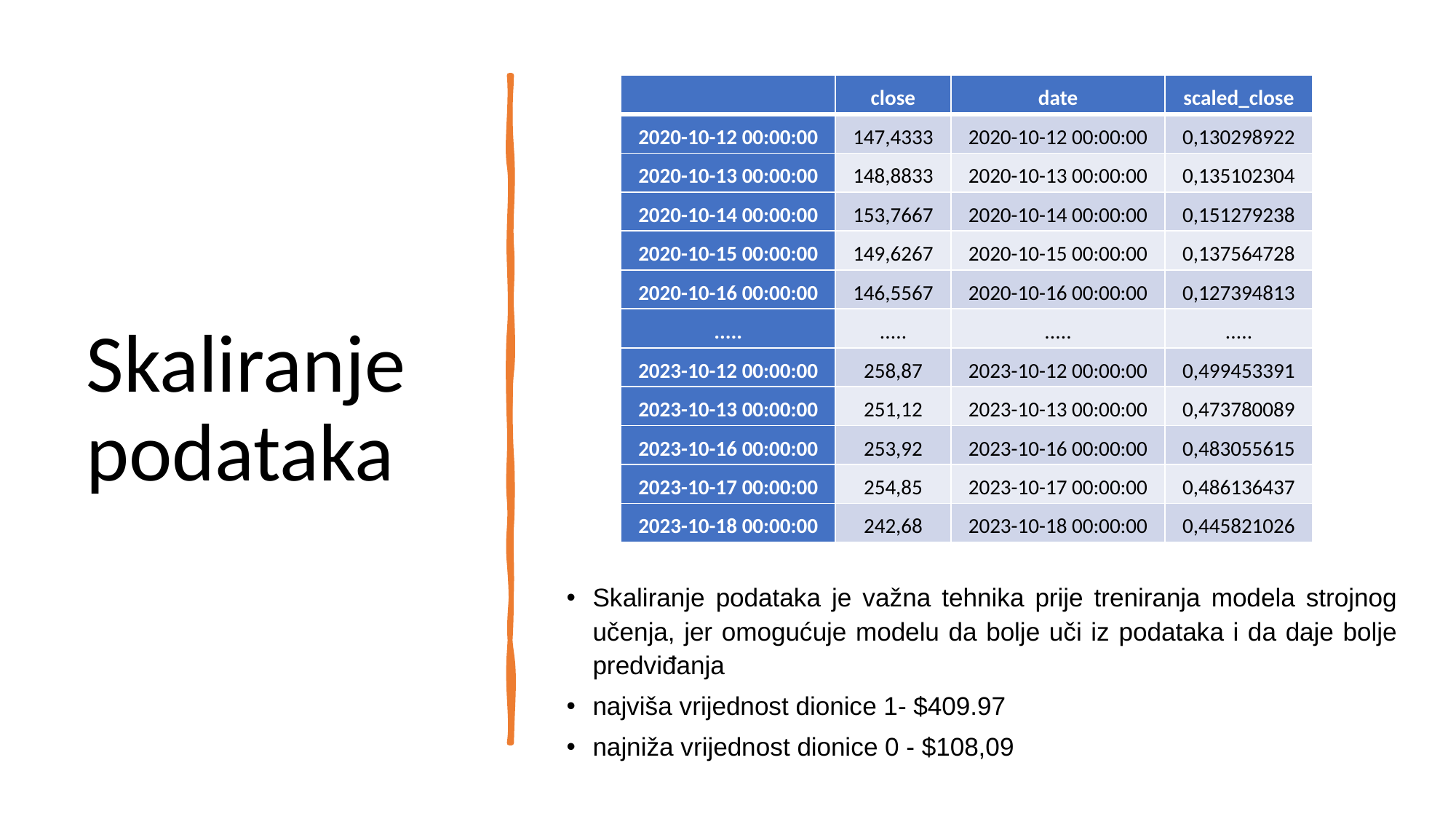

|  | close | date | scaled\_close |
| --- | --- | --- | --- |
| 2020-10-12 00:00:00 | 147,4333 | 2020-10-12 00:00:00 | 0,130298922 |
| 2020-10-13 00:00:00 | 148,8833 | 2020-10-13 00:00:00 | 0,135102304 |
| 2020-10-14 00:00:00 | 153,7667 | 2020-10-14 00:00:00 | 0,151279238 |
| 2020-10-15 00:00:00 | 149,6267 | 2020-10-15 00:00:00 | 0,137564728 |
| 2020-10-16 00:00:00 | 146,5567 | 2020-10-16 00:00:00 | 0,127394813 |
| ..... | ..... | ..... | ..... |
| 2023-10-12 00:00:00 | 258,87 | 2023-10-12 00:00:00 | 0,499453391 |
| 2023-10-13 00:00:00 | 251,12 | 2023-10-13 00:00:00 | 0,473780089 |
| 2023-10-16 00:00:00 | 253,92 | 2023-10-16 00:00:00 | 0,483055615 |
| 2023-10-17 00:00:00 | 254,85 | 2023-10-17 00:00:00 | 0,486136437 |
| 2023-10-18 00:00:00 | 242,68 | 2023-10-18 00:00:00 | 0,445821026 |
# Skaliranje podataka
Skaliranje podataka je važna tehnika prije treniranja modela strojnog učenja, jer omogućuje modelu da bolje uči iz podataka i da daje bolje predviđanja
najviša vrijednost dionice 1- $409.97
najniža vrijednost dionice 0 - $108,09